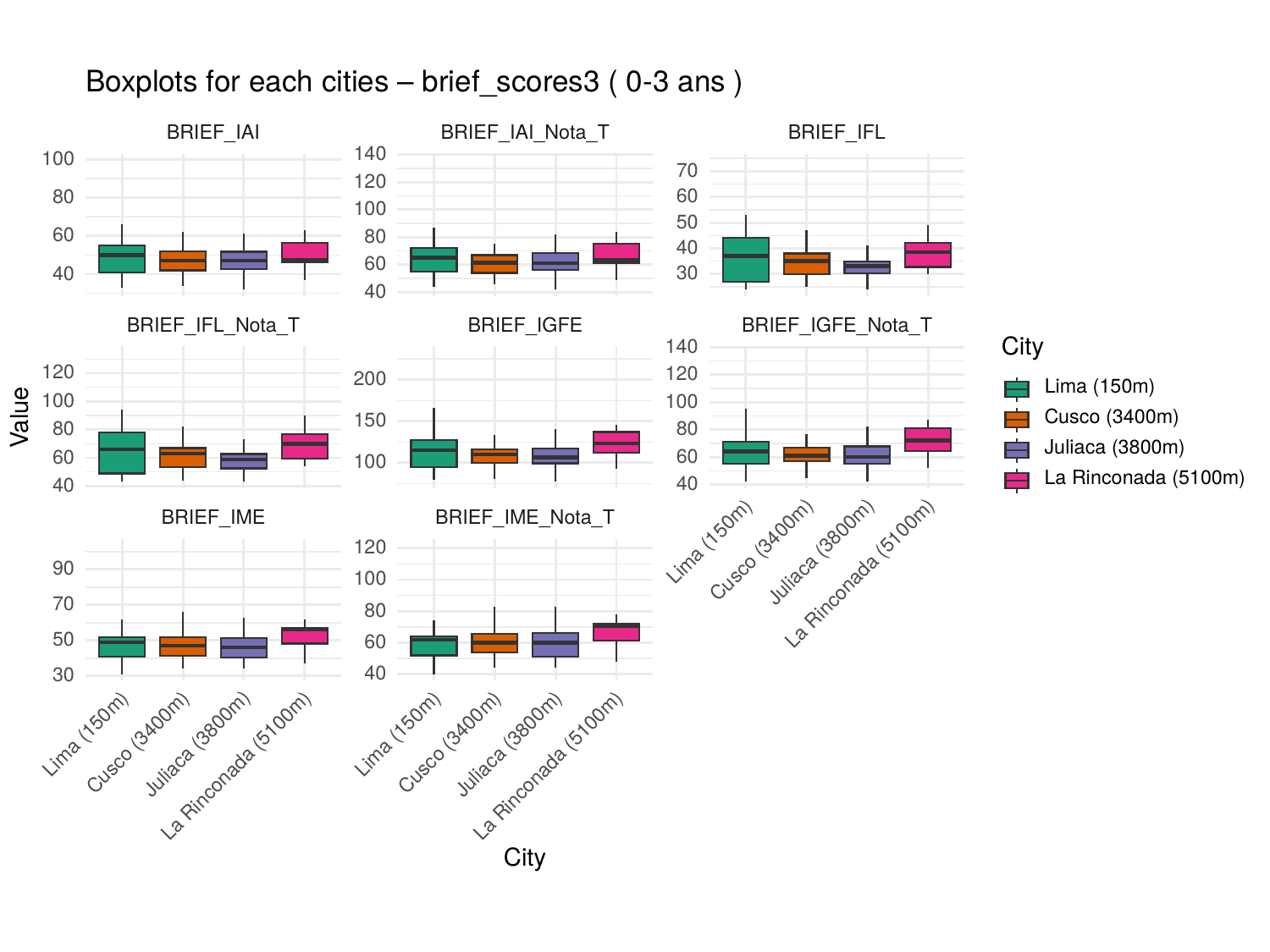

Boxplots for each cities – brief_scores3 ( 0-3 ans )
BRIEF_IAI
BRIEF_IAI_Nota_T
BRIEF_IFL
140
100

70

120

60
80

100

50

60
80

40

60

30

40

40

BRIEF_IGFE
BRIEF_IGFE_Nota_T
BRIEF_IFL_Nota_T
City
140

120
120
200

Lima (150m)

100
100

Value
Cusco (3400m)

150

80
80

Juliaca (3800m)

60

60

100

La Rinconada (5100m)

40
40

BRIEF_IME
BRIEF_IME_Nota_T
Lima (150m)

120
Cusco (3400m)
Juliaca (3800m)

90

La Rinconada (5100m)

100

70
80

50

60

40
30

Lima (150m)
Lima (150m)
Cusco (3400m)
Cusco (3400m)
Juliaca (3800m)
Juliaca (3800m)
La Rinconada (5100m)
La Rinconada (5100m)
City